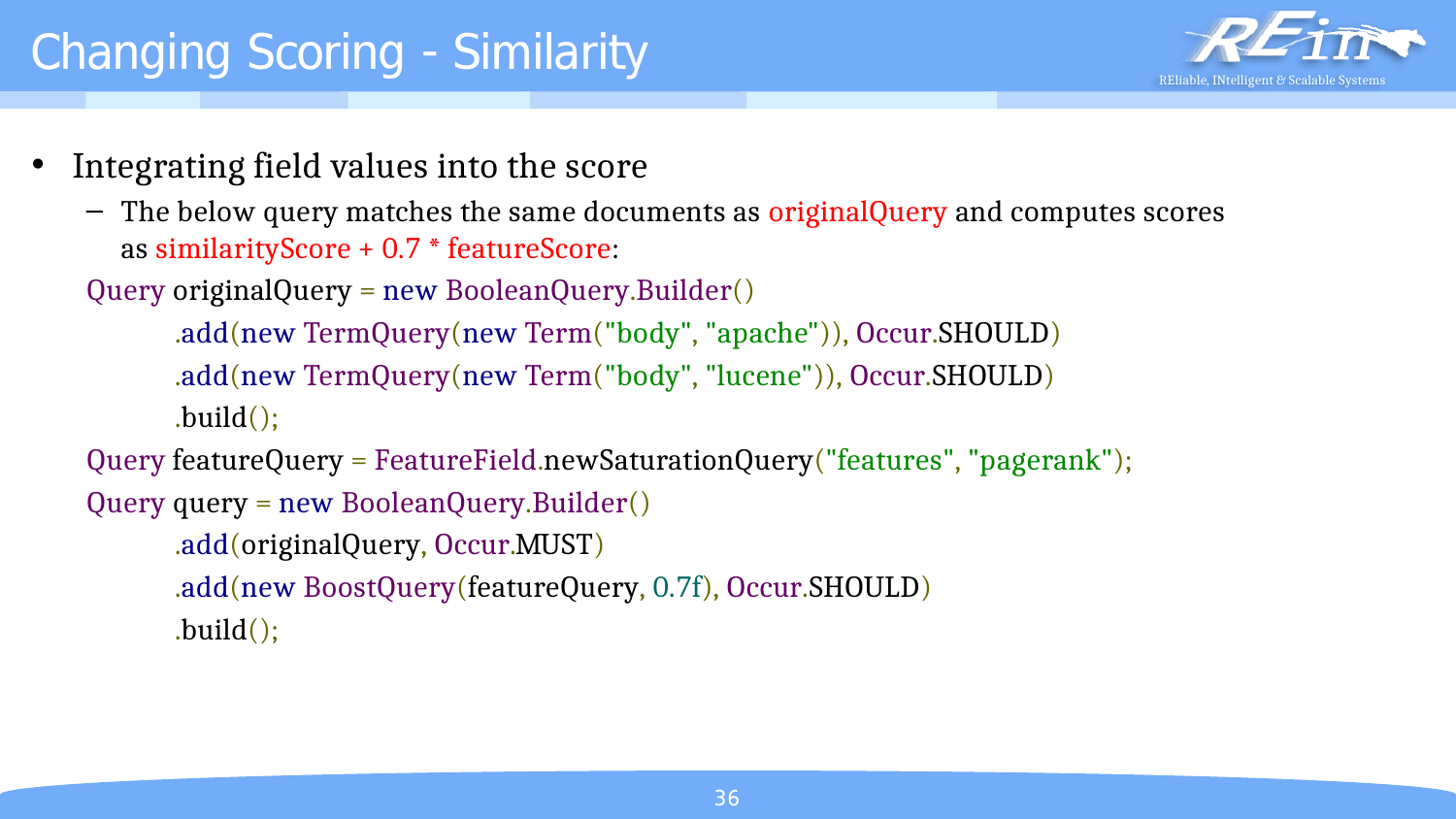

# Changing Scoring - Similarity
Integrating field values into the score
The below query matches the same documents as originalQuery and computes scores as similarityScore + 0.7 * featureScore:
Query originalQuery = new BooleanQuery.Builder()
             .add(new TermQuery(new Term("body", "apache")), Occur.SHOULD)
             .add(new TermQuery(new Term("body", "lucene")), Occur.SHOULD)
             .build();
Query featureQuery = FeatureField.newSaturationQuery("features", "pagerank");
Query query = new BooleanQuery.Builder()
             .add(originalQuery, Occur.MUST)
             .add(new BoostQuery(featureQuery, 0.7f), Occur.SHOULD)
             .build();
36